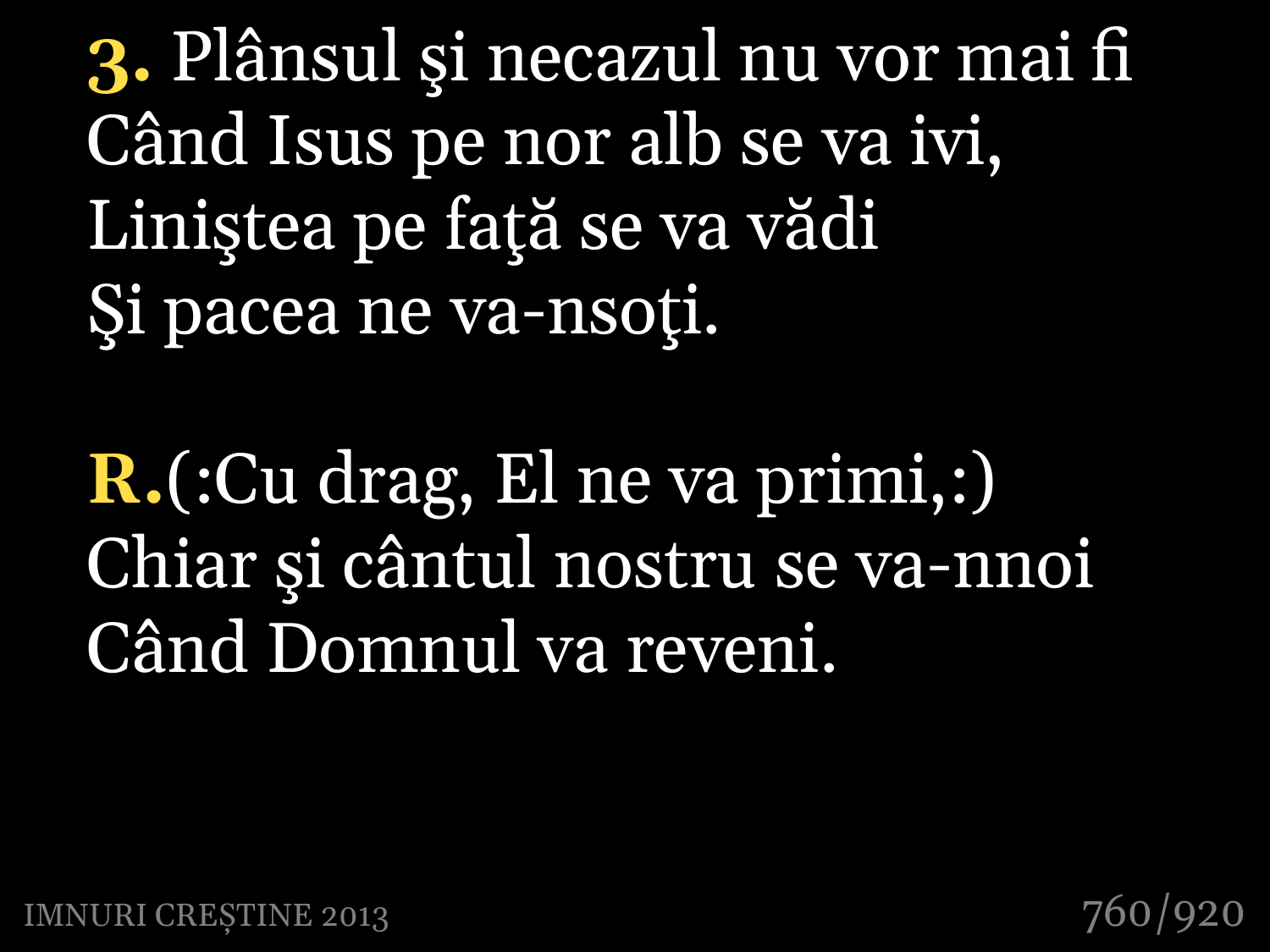

3. Plânsul şi necazul nu vor mai fi
Când Isus pe nor alb se va ivi,
Liniştea pe faţă se va vădi
Şi pacea ne va-nsoţi.

R.(:Cu drag, El ne va primi,:)
Chiar şi cântul nostru se va-nnoi
Când Domnul va reveni.
760/920
IMNURI CREȘTINE 2013